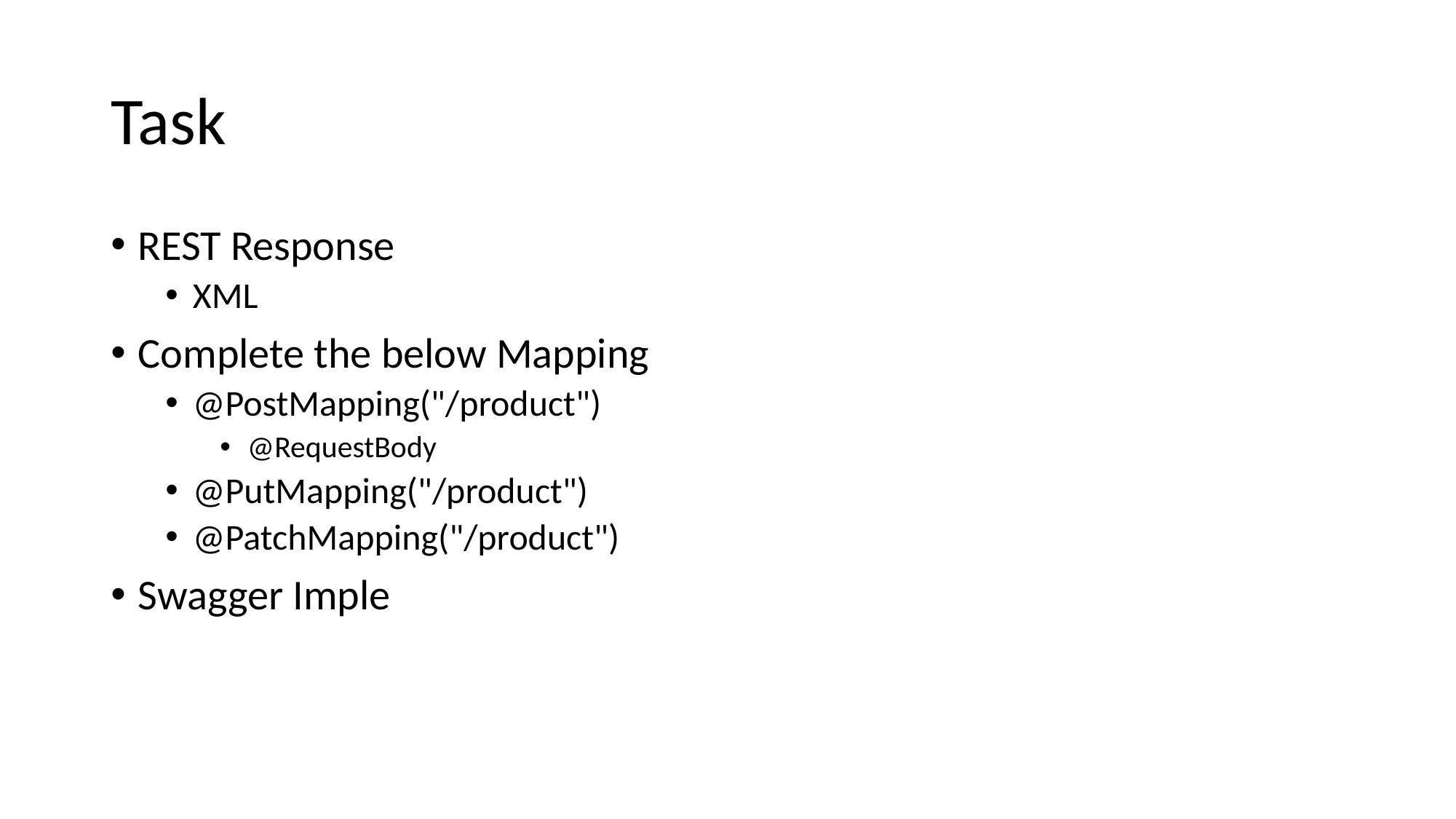

# Task
REST Response
XML
Complete the below Mapping
@PostMapping("/product")
@RequestBody
@PutMapping("/product")
@PatchMapping("/product")
Swagger Imple